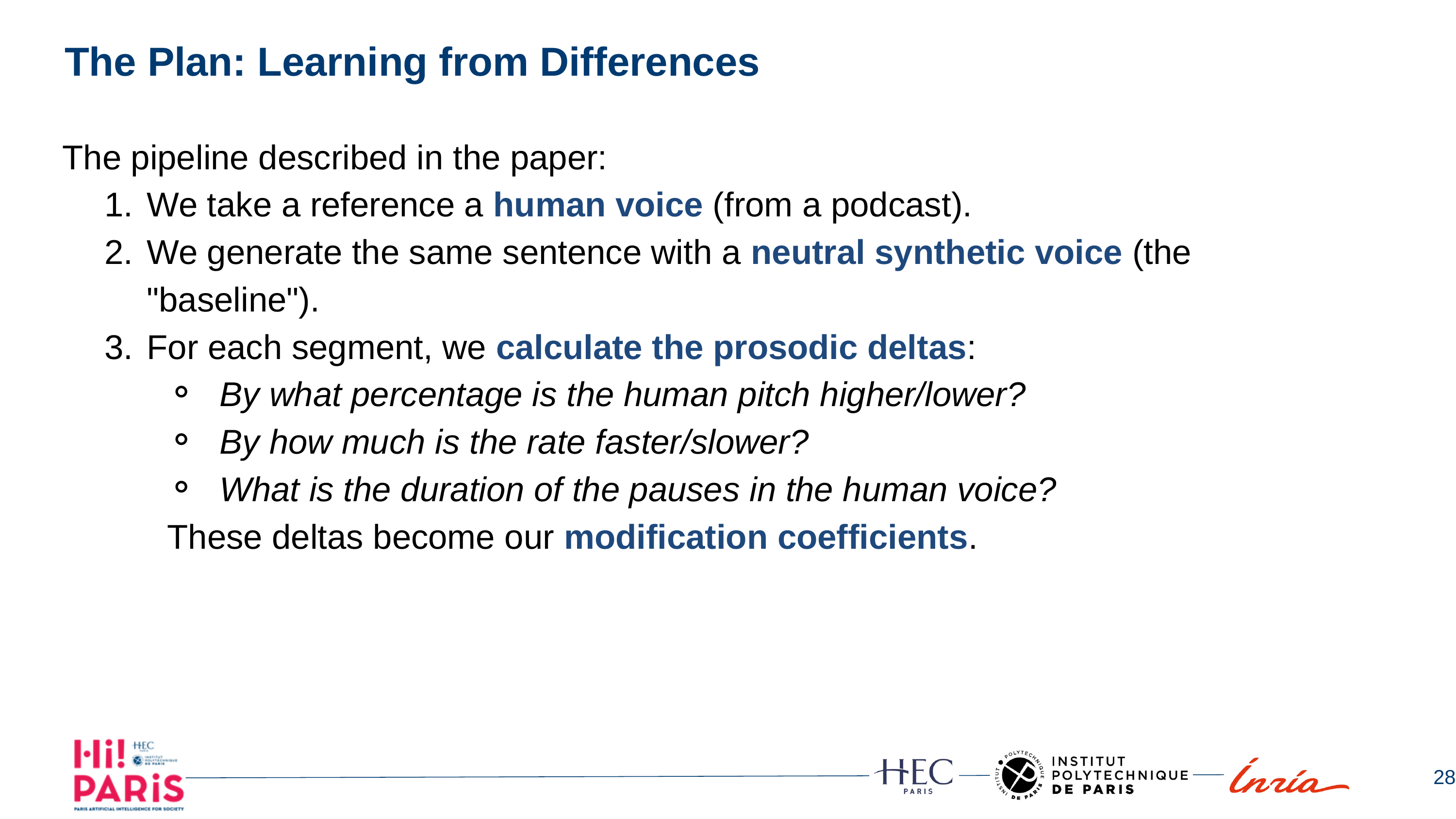

The Plan: Learning from Differences
The pipeline described in the paper:
We take a reference a human voice (from a podcast).
We generate the same sentence with a neutral synthetic voice (the "baseline").
For each segment, we calculate the prosodic deltas:
By what percentage is the human pitch higher/lower?
By how much is the rate faster/slower?
What is the duration of the pauses in the human voice?
These deltas become our modification coefficients.

28